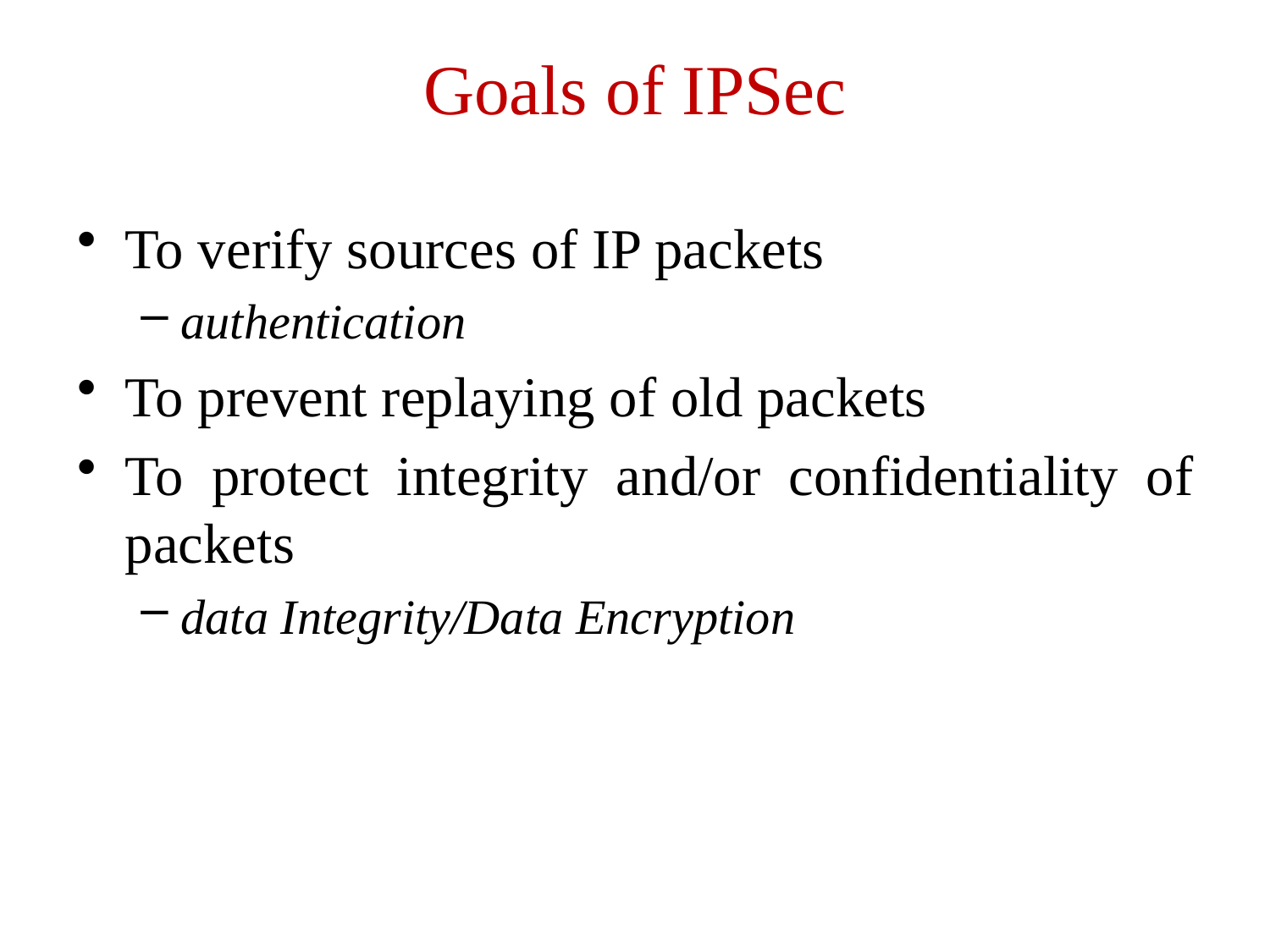

# Goals of IPSec
To verify sources of IP packets
authentication
To prevent replaying of old packets
To protect integrity and/or confidentiality of packets
data Integrity/Data Encryption